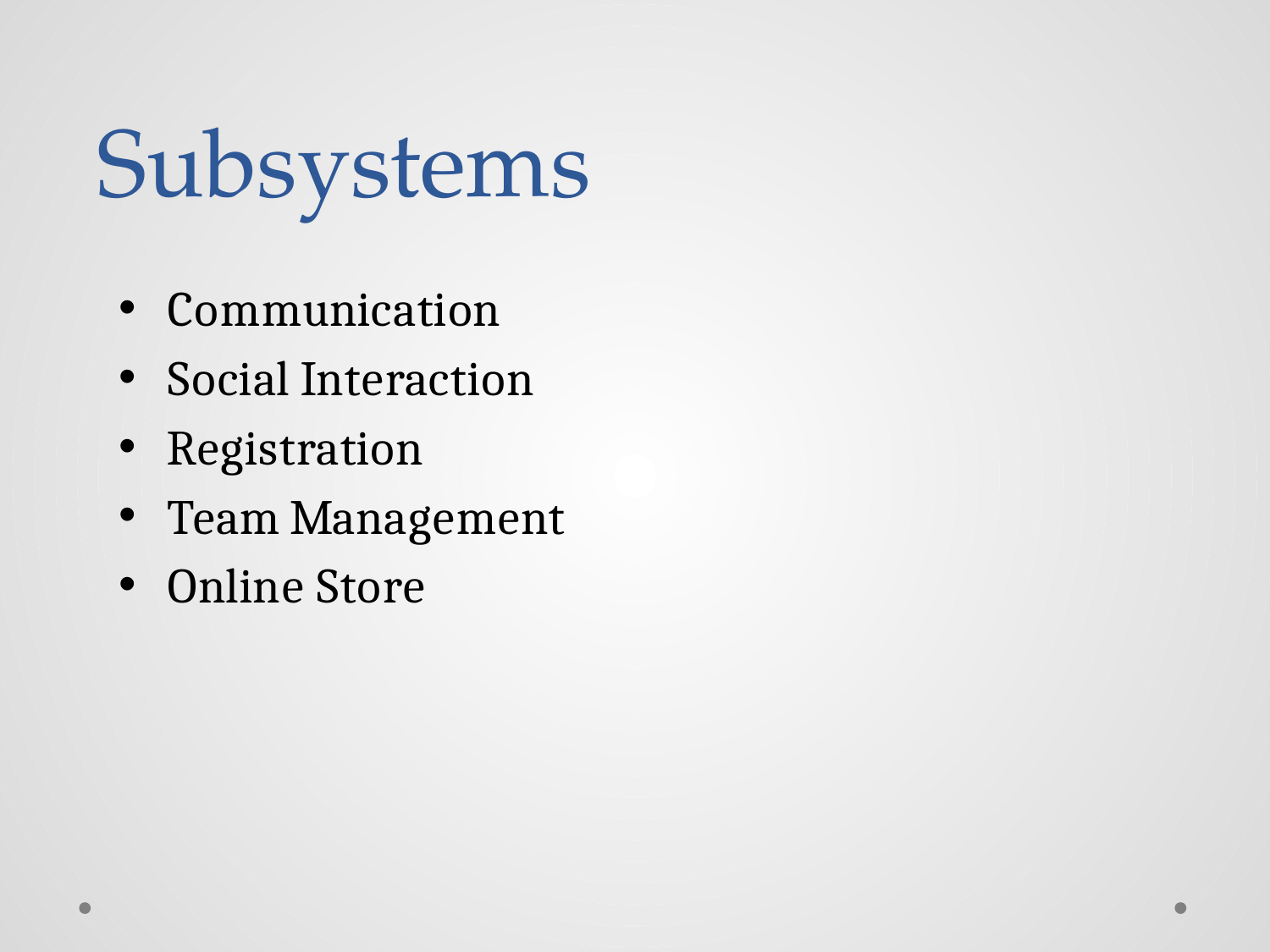

# Subsystems
Communication
Social Interaction
Registration
Team Management
Online Store